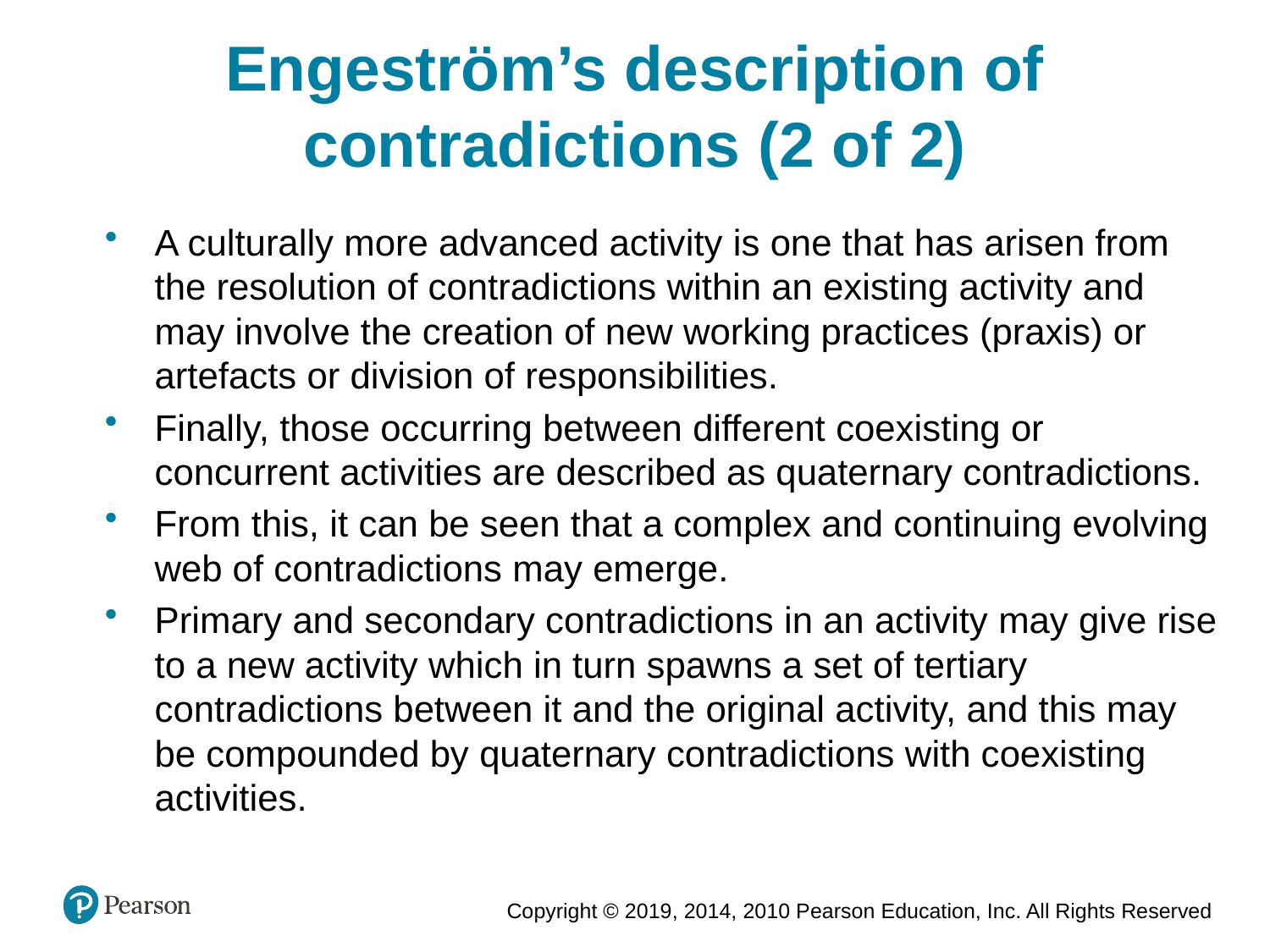

Engeström’s description of contradictions (2 of 2)
A culturally more advanced activity is one that has arisen from the resolution of contradictions within an existing activity and may involve the creation of new working practices (praxis) or artefacts or division of responsibilities.
Finally, those occurring between different coexisting or concurrent activities are described as quaternary contradictions.
From this, it can be seen that a complex and continuing evolving web of contradictions may emerge.
Primary and secondary contradictions in an activity may give rise to a new activity which in turn spawns a set of tertiary contradictions between it and the original activity, and this may be compounded by quaternary contradictions with coexisting activities.